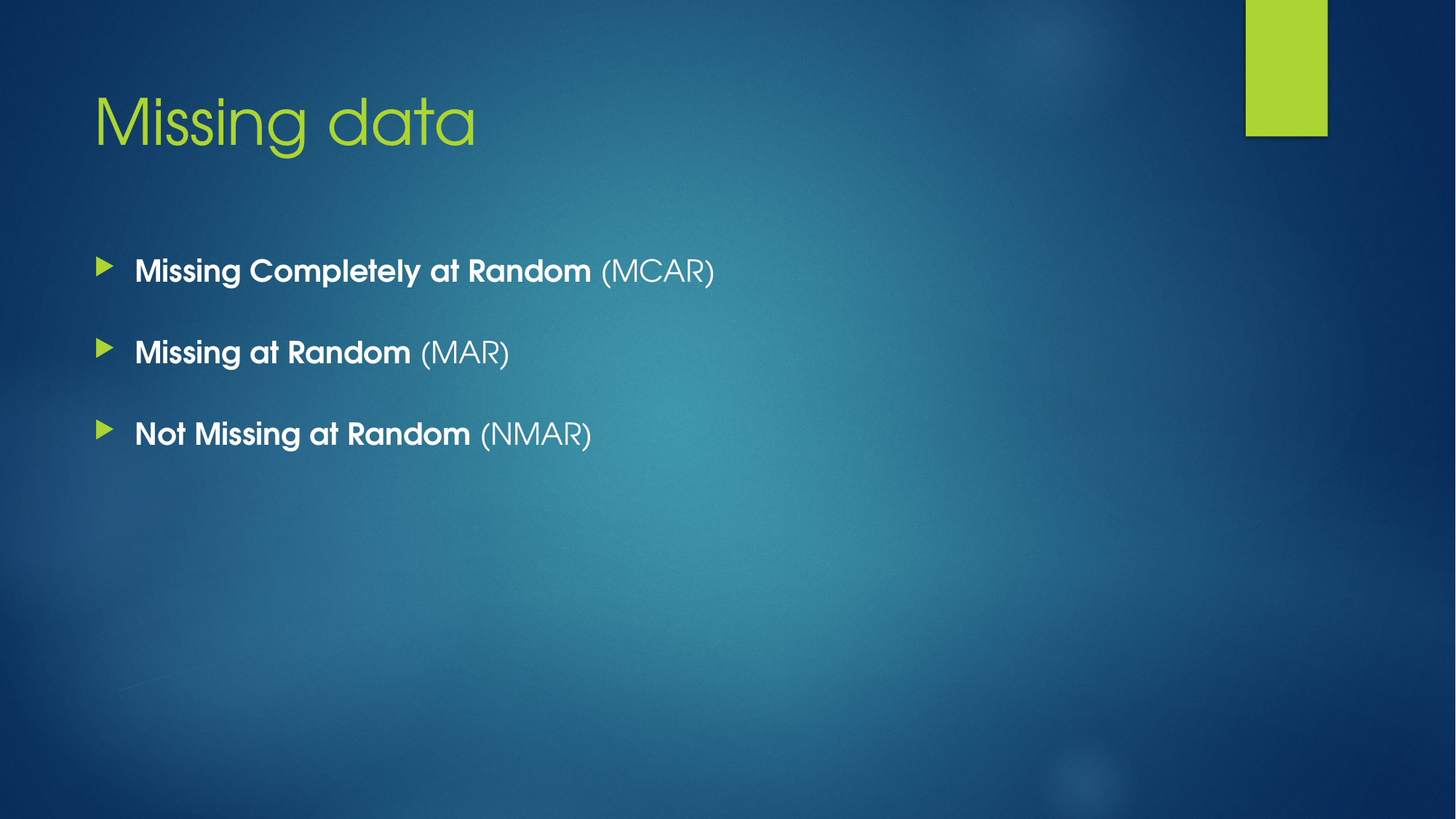

# Missing data

Missing Completely at Random (MCAR)

Missing at Random (MAR)

Not Missing at Random (NMAR)